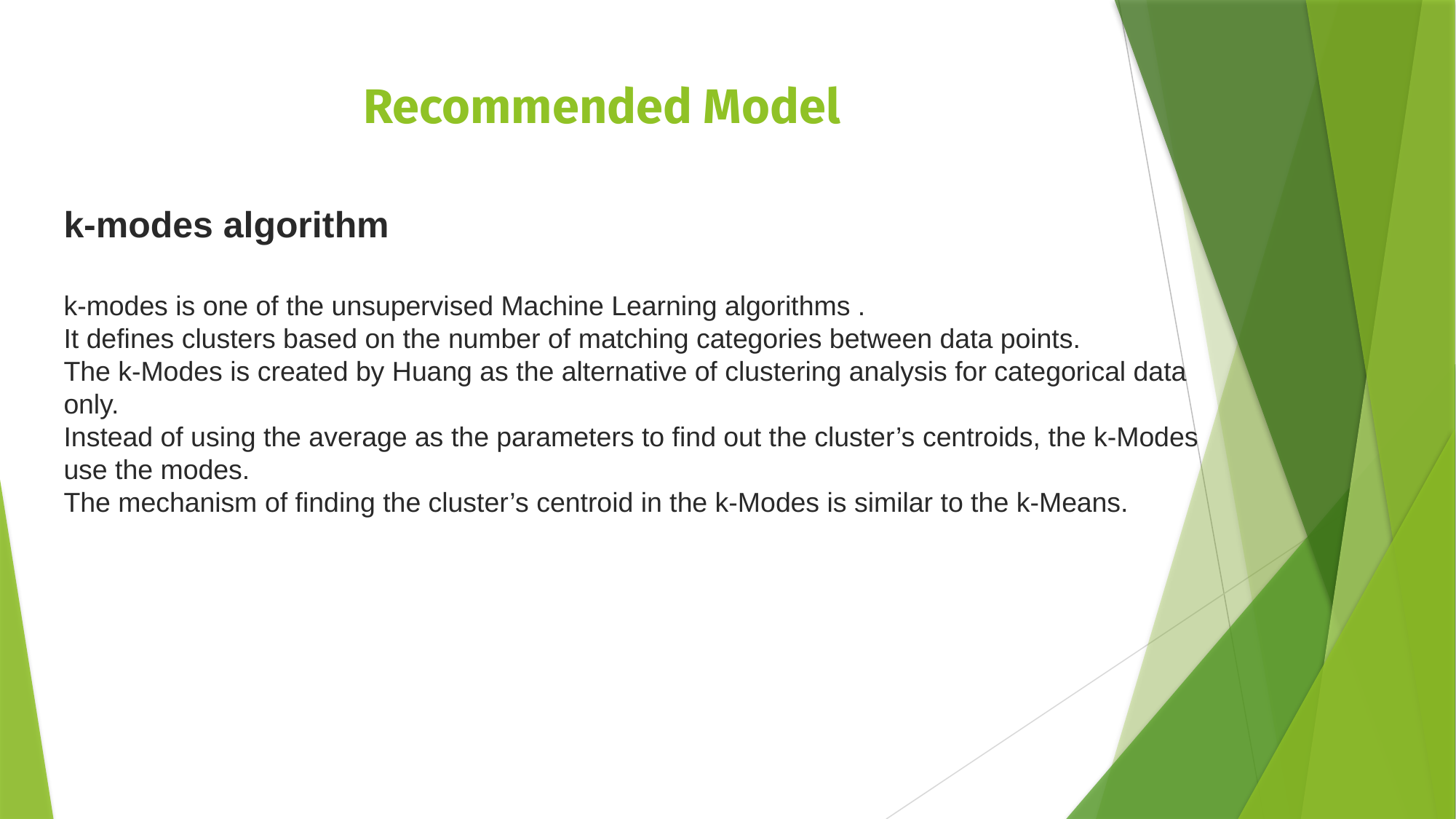

# Recommended Model
k-modes algorithm

k-modes is one of the unsupervised Machine Learning algorithms .
It defines clusters based on the number of matching categories between data points.
The k-Modes is created by Huang as the alternative of clustering analysis for categorical data only.
Instead of using the average as the parameters to find out the cluster’s centroids, the k-Modes use the modes.
The mechanism of finding the cluster’s centroid in the k-Modes is similar to the k-Means.